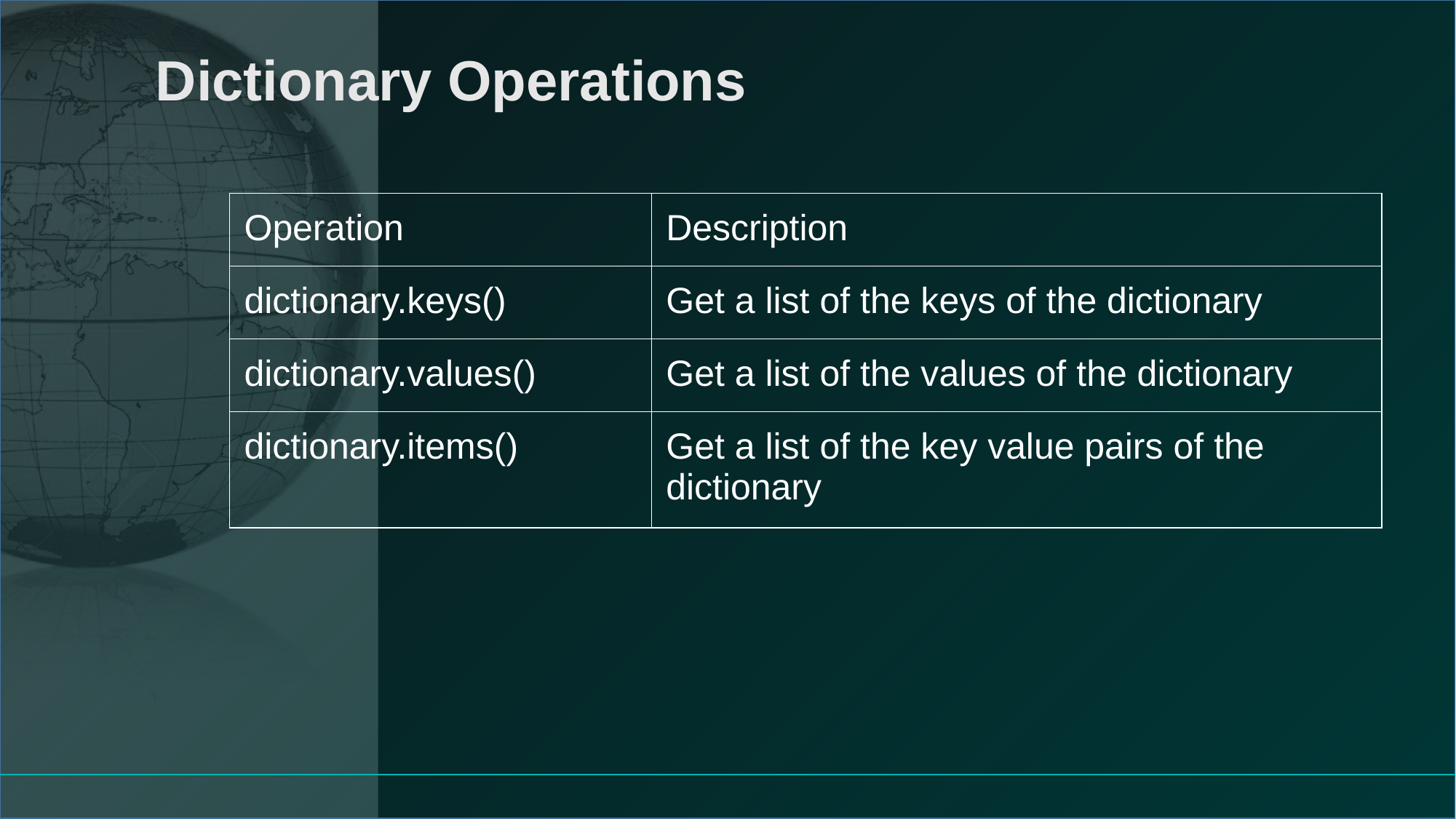

# Dictionary Operations
| Operation | Description |
| --- | --- |
| dictionary.keys() | Get a list of the keys of the dictionary |
| dictionary.values() | Get a list of the values of the dictionary |
| dictionary.items() | Get a list of the key value pairs of the dictionary |